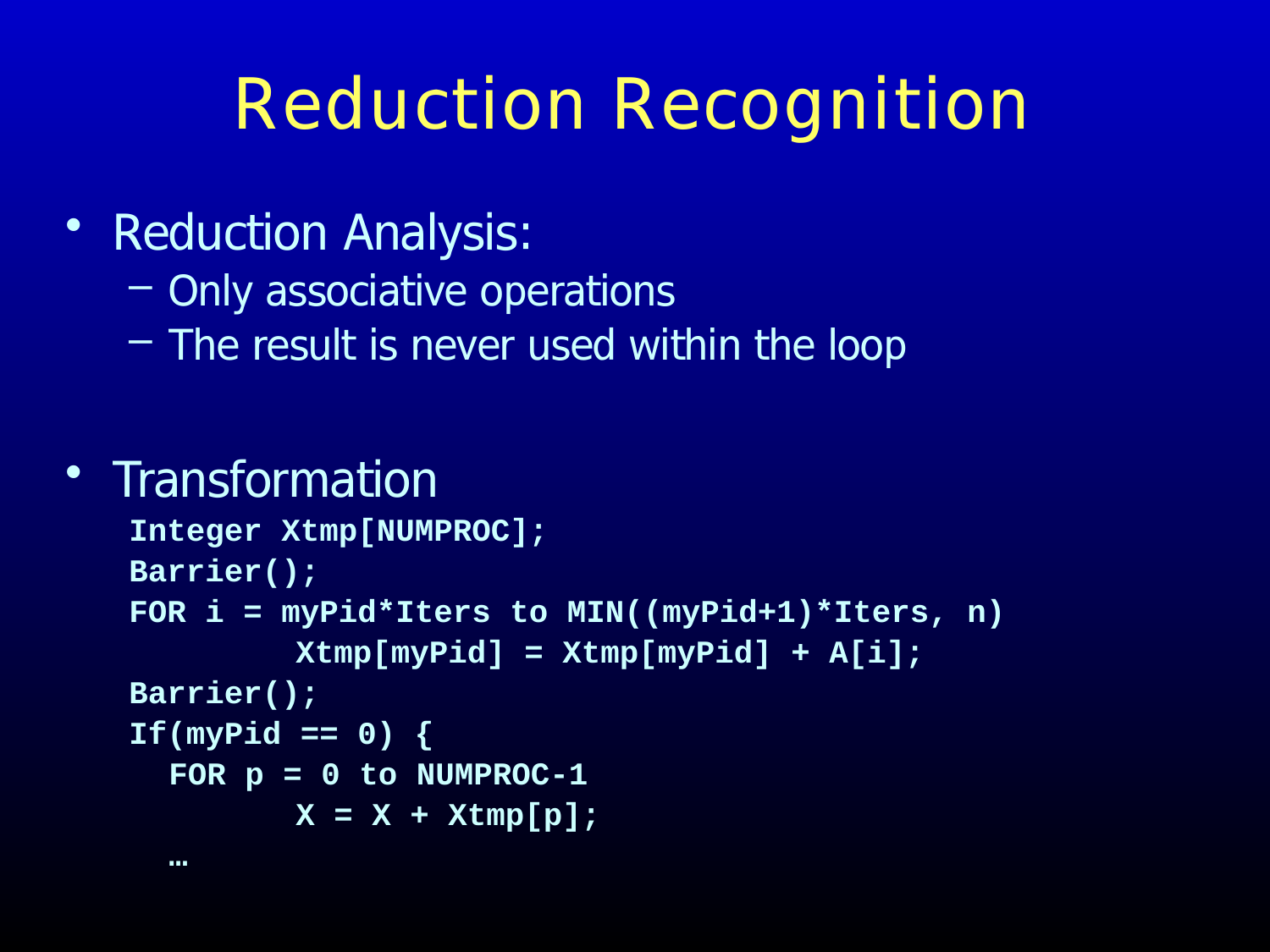

# Reduction Recognition
Reduction Analysis:
Only associative operations
The result is never used within the loop

Transformation
Integer Xtmp[NUMPROC];
Barrier();
FOR i = myPid*Iters to MIN((myPid+1)*Iters, n)
		Xtmp[myPid] = Xtmp[myPid] + A[i];
Barrier();
If(myPid == 0) {
	FOR p = 0 to NUMPROC-1
		X = X + Xtmp[p];
	…